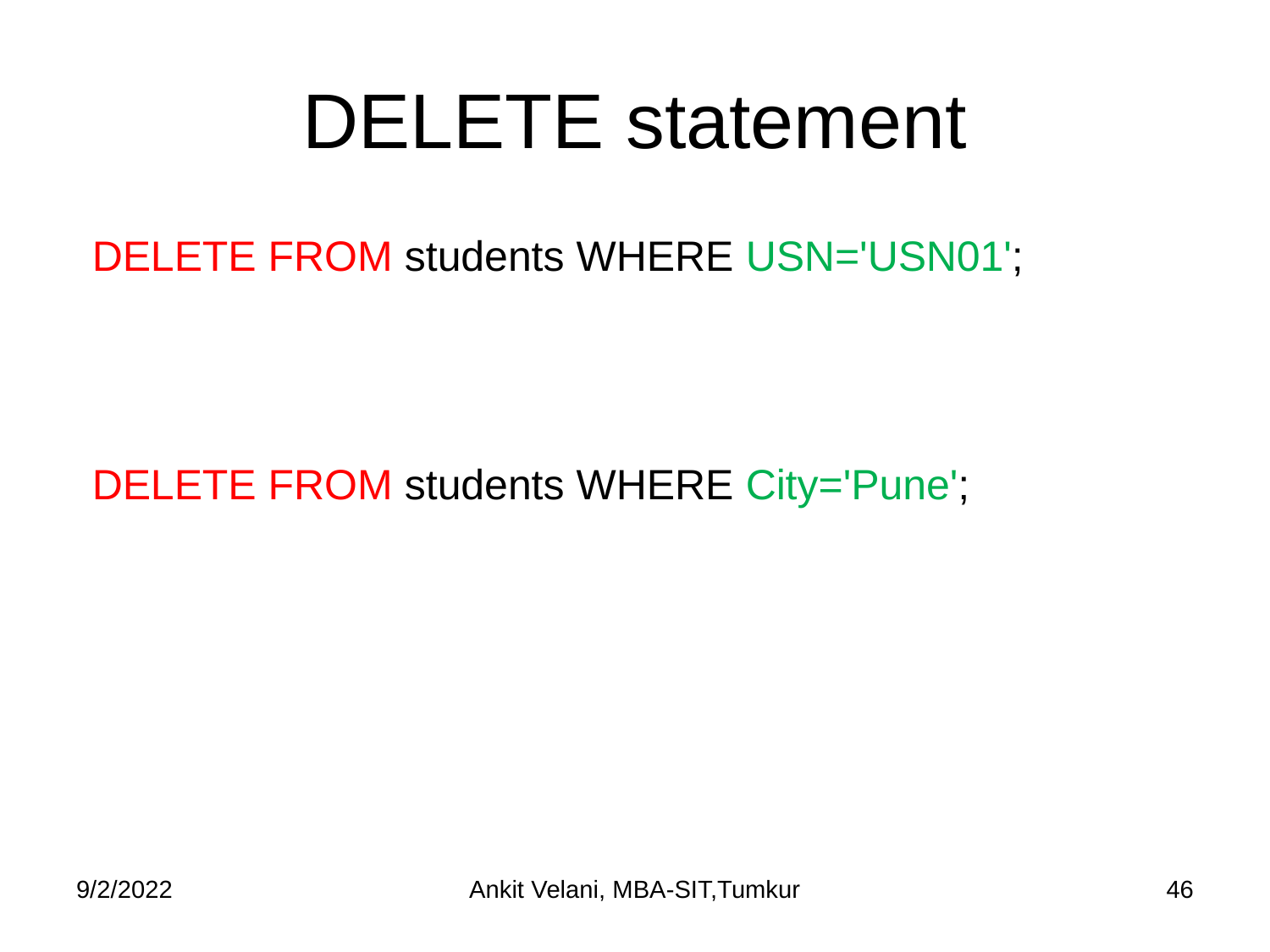

# DELETE statement
DELETE FROM students WHERE USN='USN01';

DELETE FROM students WHERE City='Pune';

9/2/2022
Ankit Velani, MBA-SIT,Tumkur
46